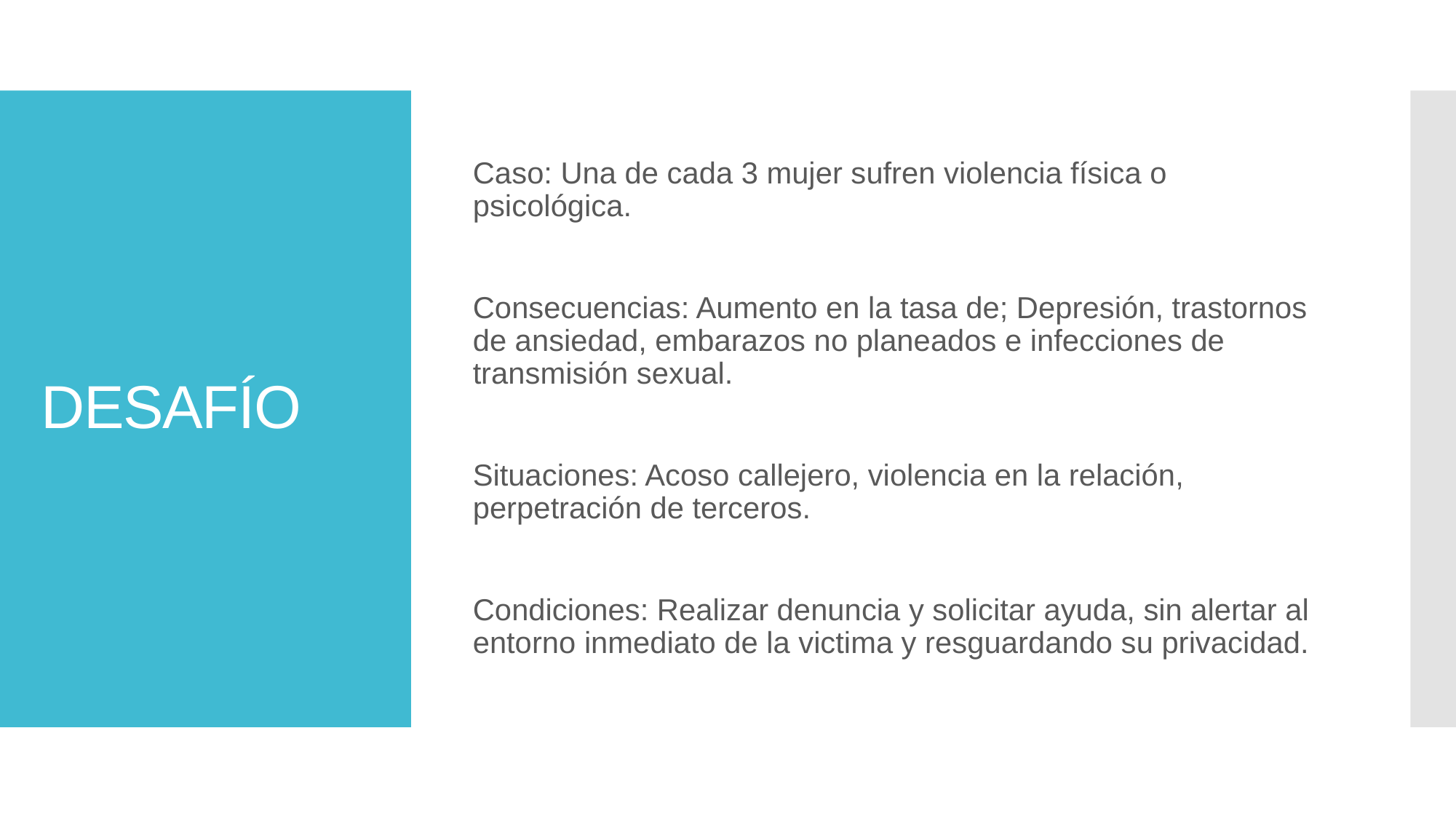

Caso: Una de cada 3 mujer sufren violencia física o psicológica.

Consecuencias: Aumento en la tasa de; Depresión, trastornos de ansiedad, embarazos no planeados e infecciones de transmisión sexual.

Situaciones: Acoso callejero, violencia en la relación, perpetración de terceros.

Condiciones: Realizar denuncia y solicitar ayuda, sin alertar al entorno inmediato de la victima y resguardando su privacidad.
# DESAFÍO